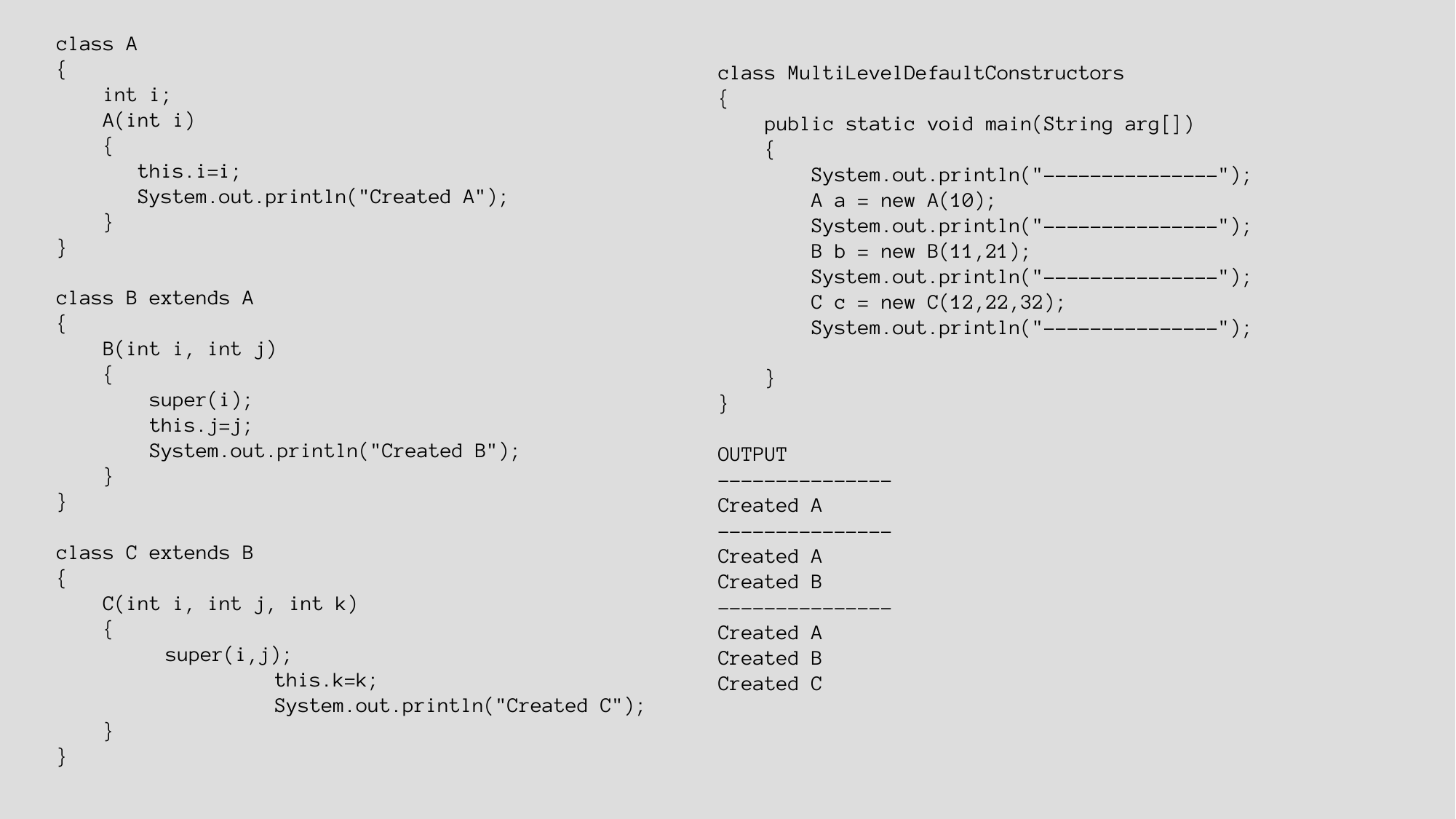

class A
{
    int i;
    A(int i)
    {
       this.i=i;
       System.out.println("Created A");
    }
}

class B extends A
{
    B(int i, int j)
    {
        super(i);
        this.j=j;
        System.out.println("Created B");
    }
}

class C extends B
{
    C(int i, int j, int k)
    {
        	super(i,j);
		this.k=k;
		System.out.println("Created C");
    }
}
class MultiLevelDefaultConstructors
{
    public static void main(String arg[])
    {
        System.out.println("---------------");
        A a = new A(10);
        System.out.println("---------------");
        B b = new B(11,21);
        System.out.println("---------------");
        C c = new C(12,22,32);
        System.out.println("---------------");

    }
}

OUTPUT
---------------
Created A
---------------
Created A
Created B
---------------
Created A
Created B
Created C